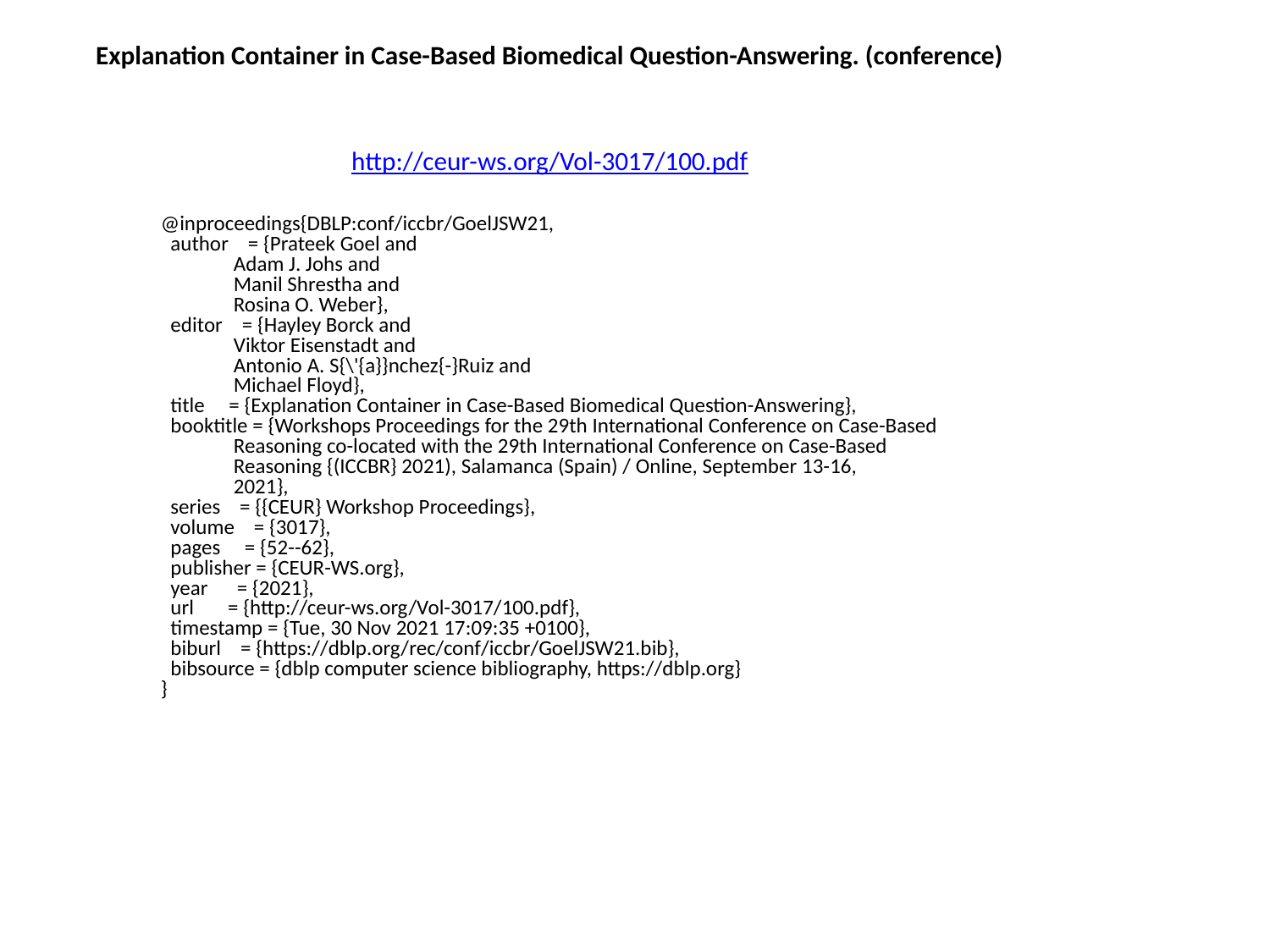

Explanation Container in Case-Based Biomedical Question-Answering. (conference)

http://ceur-ws.org/Vol-3017/100.pdf

@inproceedings{DBLP:conf/iccbr/GoelJSW21,
  author    = {Prateek Goel and
               Adam J. Johs and
               Manil Shrestha and
               Rosina O. Weber},
  editor    = {Hayley Borck and
               Viktor Eisenstadt and
               Antonio A. S{\'{a}}nchez{-}Ruiz and
               Michael Floyd},
  title     = {Explanation Container in Case-Based Biomedical Question-Answering},
  booktitle = {Workshops Proceedings for the 29th International Conference on Case-Based
               Reasoning co-located with the 29th International Conference on Case-Based
               Reasoning {(ICCBR} 2021), Salamanca (Spain) / Online, September 13-16,
               2021},
  series    = {{CEUR} Workshop Proceedings},
  volume    = {3017},
  pages     = {52--62},
  publisher = {CEUR-WS.org},
  year      = {2021},
  url       = {http://ceur-ws.org/Vol-3017/100.pdf},
  timestamp = {Tue, 30 Nov 2021 17:09:35 +0100},
  biburl    = {https://dblp.org/rec/conf/iccbr/GoelJSW21.bib},
  bibsource = {dblp computer science bibliography, https://dblp.org}
}